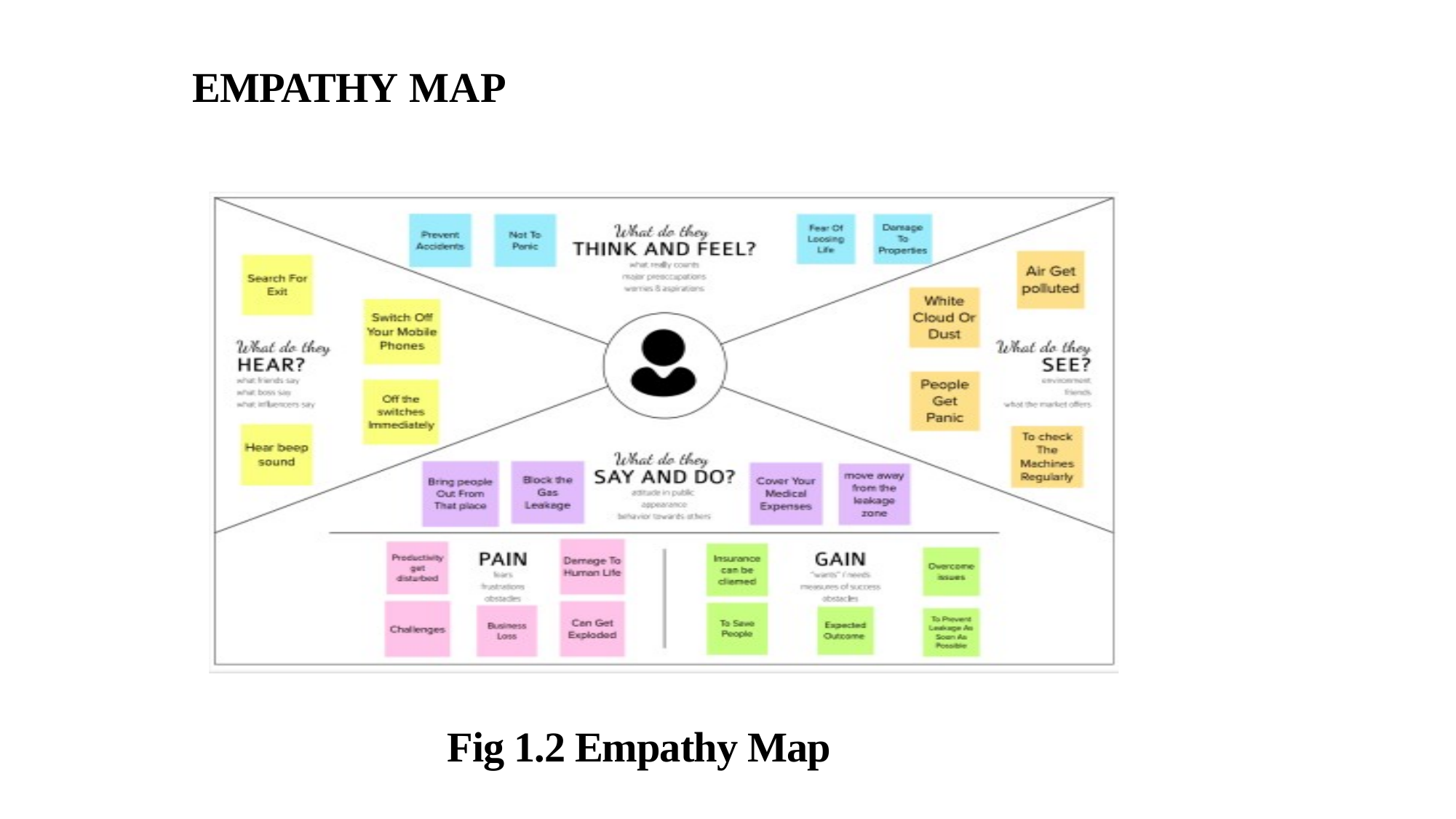

EMPATHY MAP

# Fig 1.2 Empathy Map